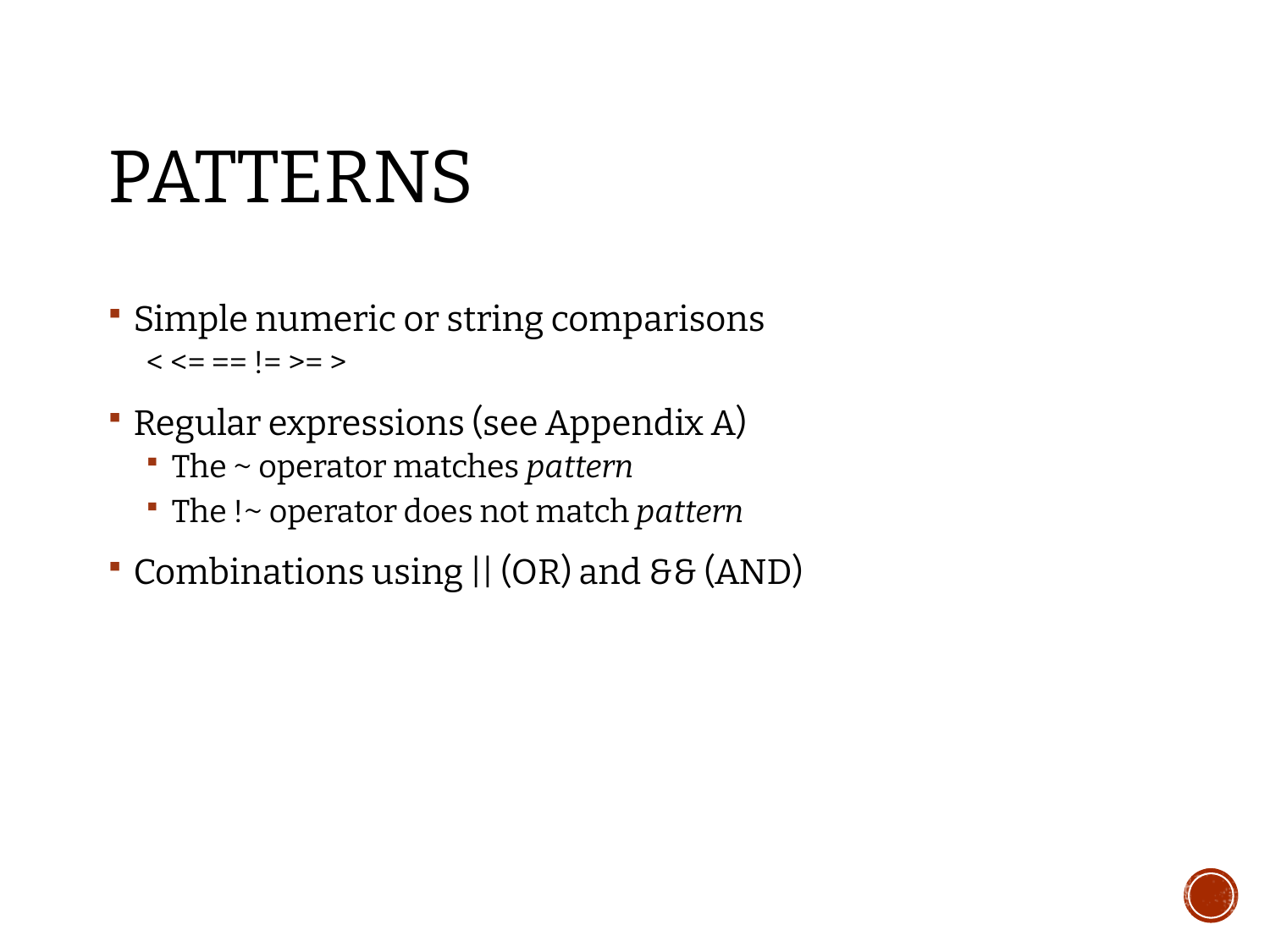

# Patterns
Simple numeric or string comparisons
< <= == != >= >
Regular expressions (see Appendix A)
The ~ operator matches pattern
The !~ operator does not match pattern
Combinations using || (OR) and && (AND)